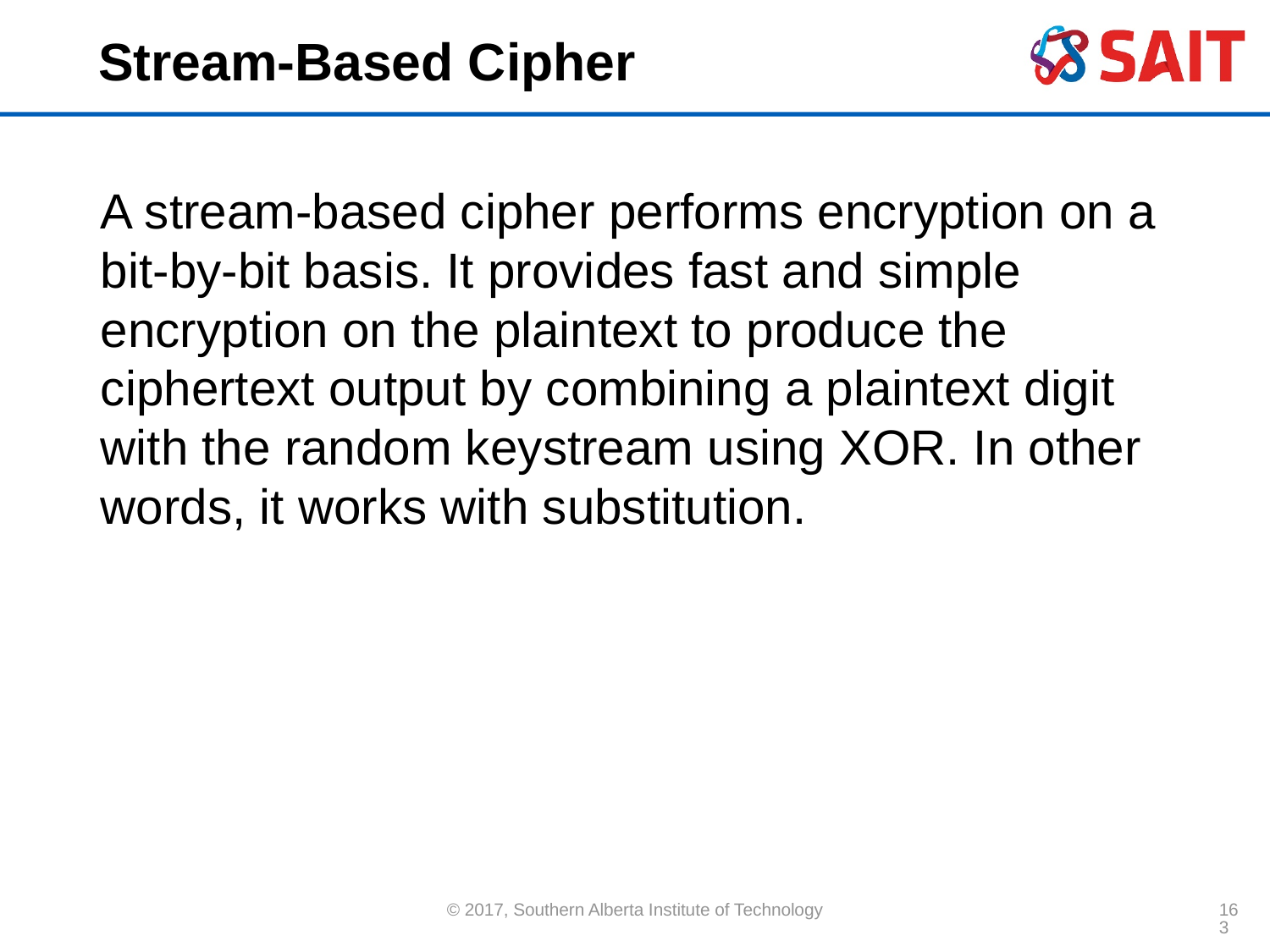

# Stream-Based Cipher
A stream-based cipher performs encryption on a bit-by-bit basis. It provides fast and simple encryption on the plaintext to produce the ciphertext output by combining a plaintext digit with the random keystream using XOR. In other words, it works with substitution.